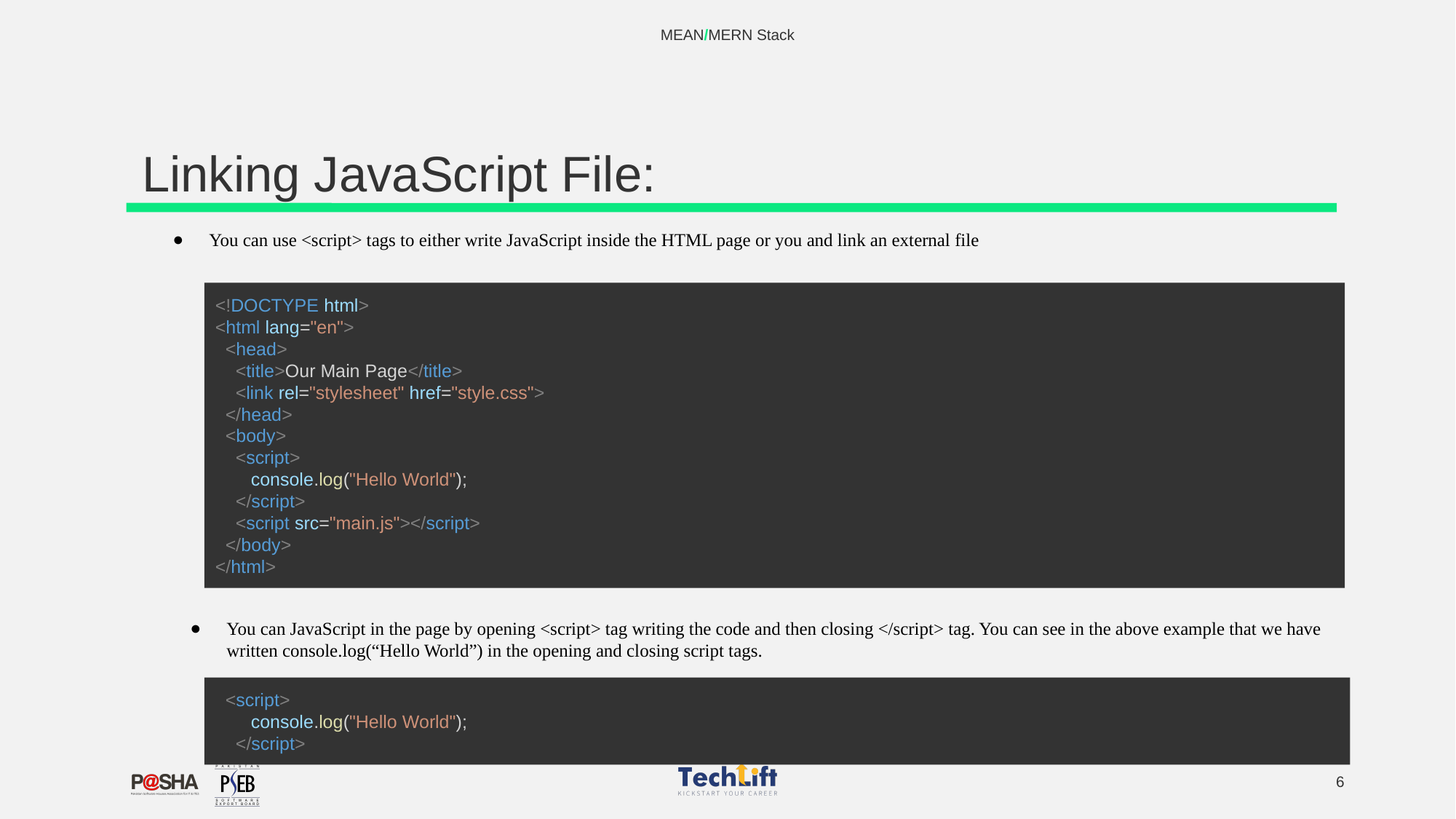

MEAN/MERN Stack
# Linking JavaScript File:
You can use <script> tags to either write JavaScript inside the HTML page or you and link an external file
<!DOCTYPE html>
<html lang="en">
  <head>
    <title>Our Main Page</title>
    <link rel="stylesheet" href="style.css">
  </head>
  <body>
    <script>
       console.log("Hello World");
    </script>
    <script src="main.js"></script>
  </body>
</html>
You can JavaScript in the page by opening <script> tag writing the code and then closing </script> tag. You can see in the above example that we have written console.log(“Hello World”) in the opening and closing script tags.
  <script>
       console.log("Hello World");
    </script>
6